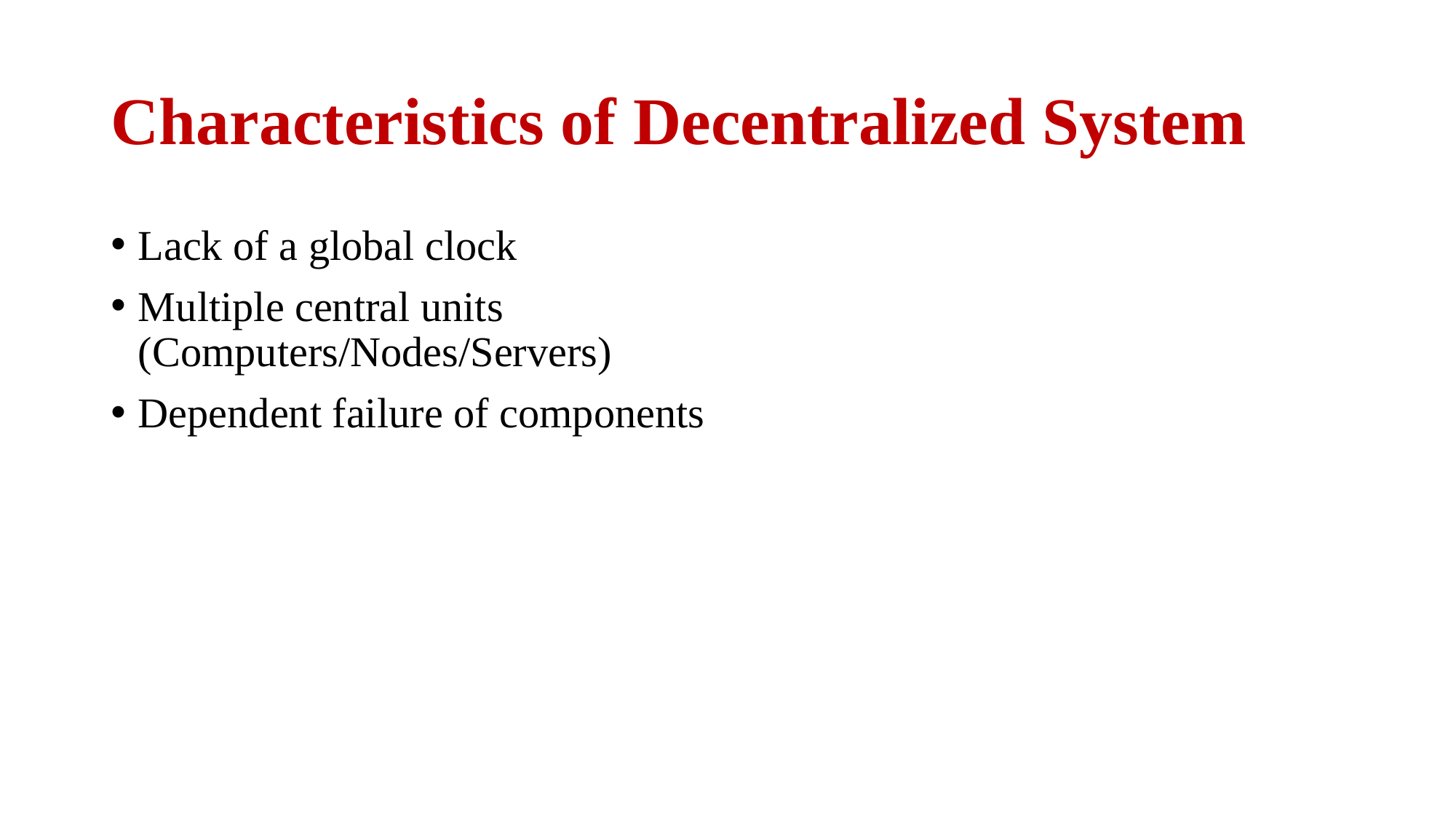

# Characteristics of Decentralized System
Lack of a global clock
Multiple central units (Computers/Nodes/Servers)
Dependent failure of components